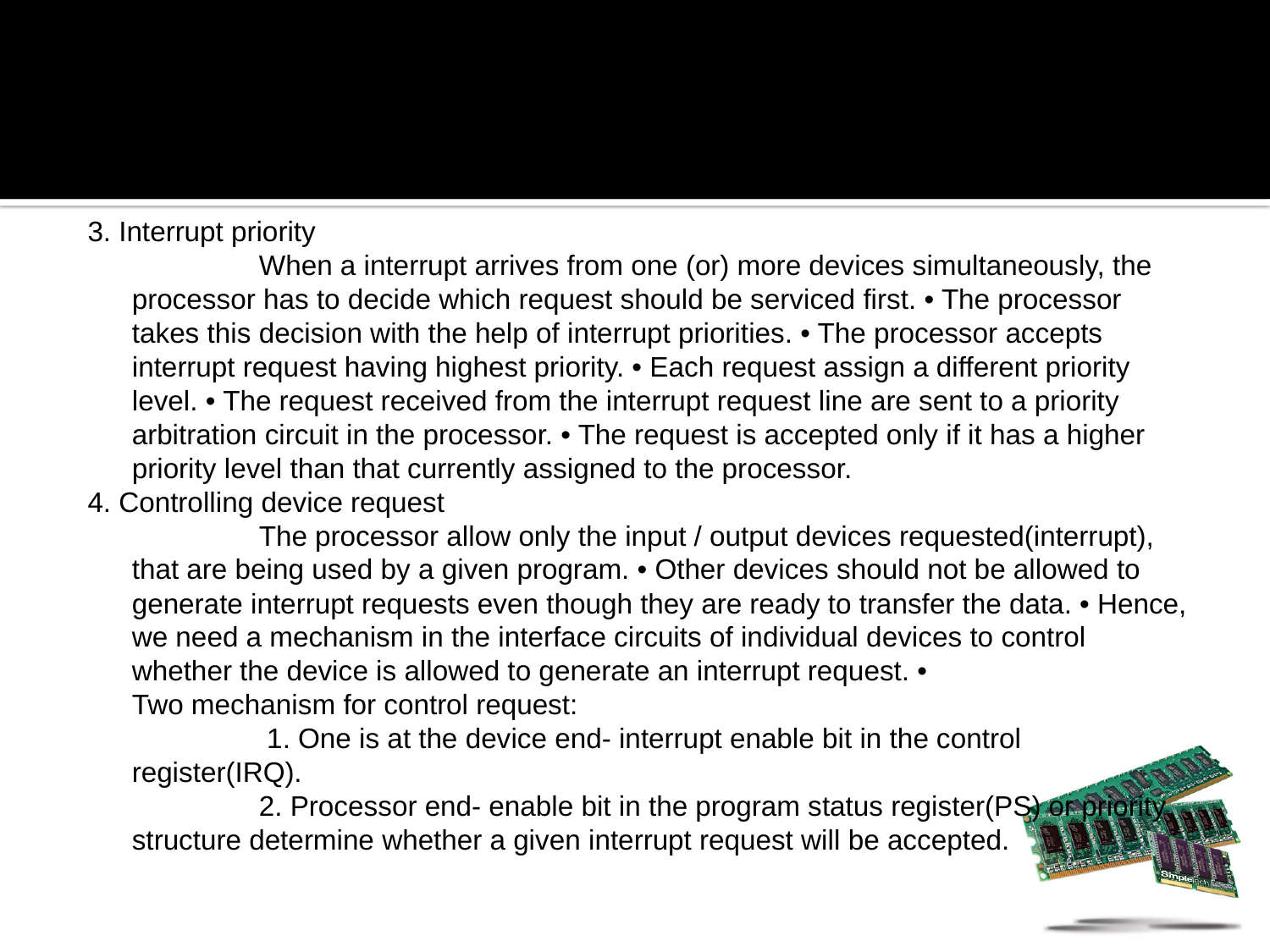

#
3. Interrupt priority
		When a interrupt arrives from one (or) more devices simultaneously, the processor has to decide which request should be serviced first. • The processor takes this decision with the help of interrupt priorities. • The processor accepts interrupt request having highest priority. • Each request assign a different priority level. • The request received from the interrupt request line are sent to a priority arbitration circuit in the processor. • The request is accepted only if it has a higher priority level than that currently assigned to the processor.
4. Controlling device request
		The processor allow only the input / output devices requested(interrupt), that are being used by a given program. • Other devices should not be allowed to generate interrupt requests even though they are ready to transfer the data. • Hence, we need a mechanism in the interface circuits of individual devices to control whether the device is allowed to generate an interrupt request. •
	Two mechanism for control request:
		 1. One is at the device end- interrupt enable bit in the control register(IRQ).
		2. Processor end- enable bit in the program status register(PS) or priority structure determine whether a given interrupt request will be accepted.